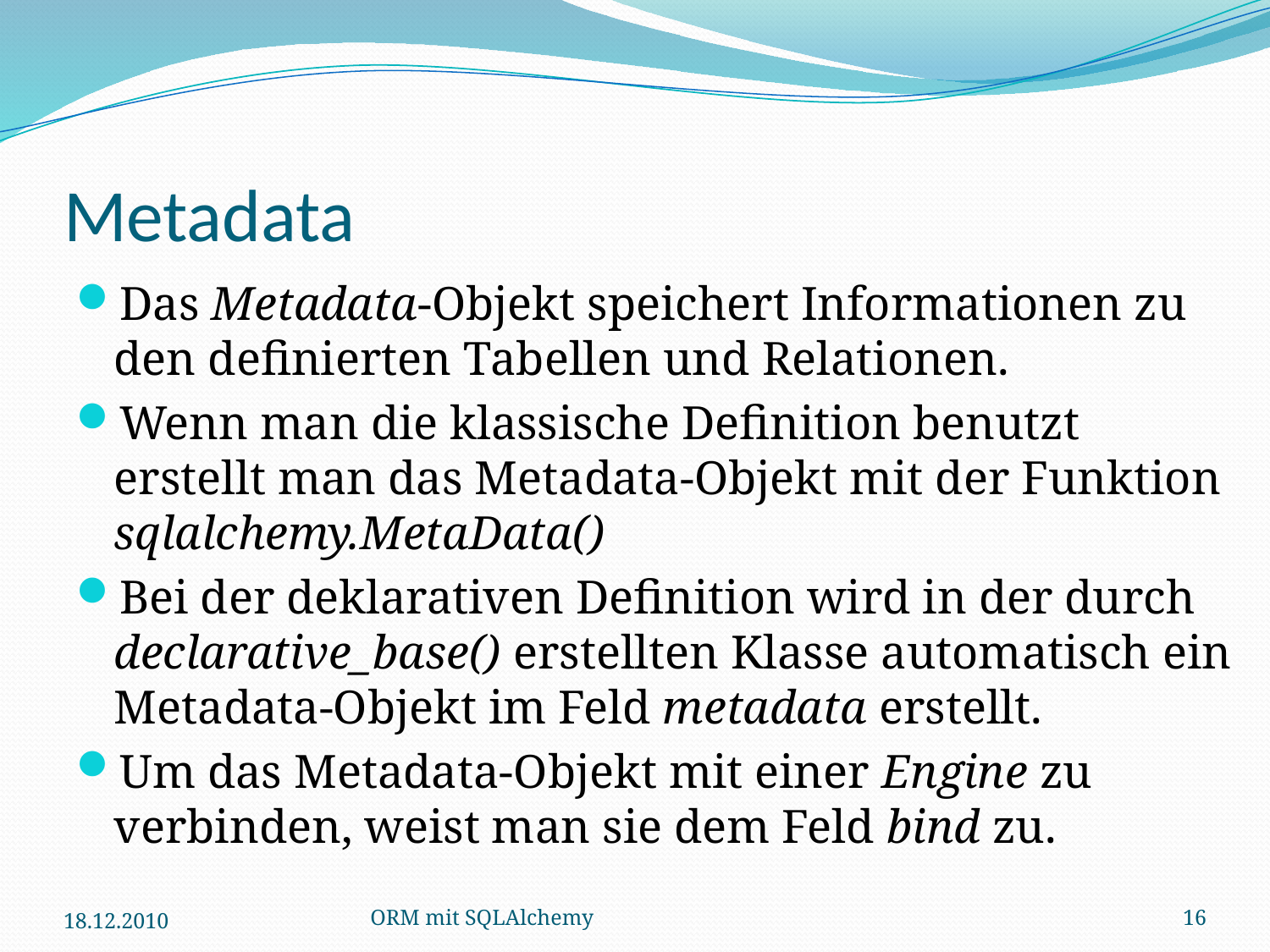

# Metadata
Das Metadata-Objekt speichert Informationen zu den definierten Tabellen und Relationen.
Wenn man die klassische Definition benutzt erstellt man das Metadata-Objekt mit der Funktion sqlalchemy.MetaData()
Bei der deklarativen Definition wird in der durch declarative_base() erstellten Klasse automatisch ein Metadata-Objekt im Feld metadata erstellt.
Um das Metadata-Objekt mit einer Engine zu verbinden, weist man sie dem Feld bind zu.
18.12.2010
ORM mit SQLAlchemy
16